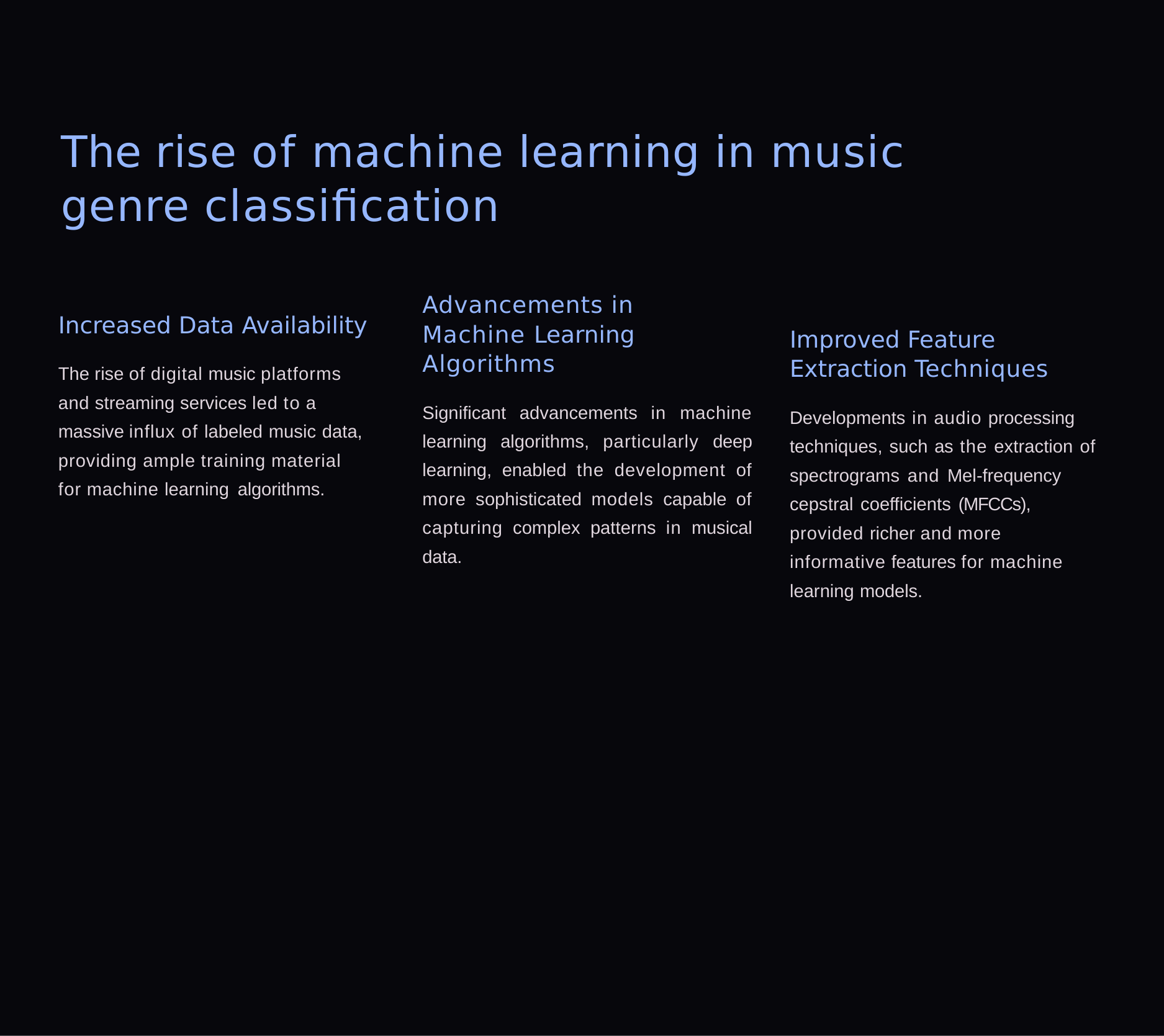

# The rise of machine learning in music genre classification
Advancements in Machine Learning Algorithms
Significant advancements in machine learning algorithms, particularly deep learning, enabled the development of more sophisticated models capable of capturing complex patterns in musical data.
Increased Data Availability
The rise of digital music platforms and streaming services led to a massive influx of labeled music data, providing ample training material for machine learning algorithms.
Improved Feature Extraction Techniques
Developments in audio processing techniques, such as the extraction of spectrograms and Mel-frequency cepstral coefficients (MFCCs), provided richer and more informative features for machine learning models.